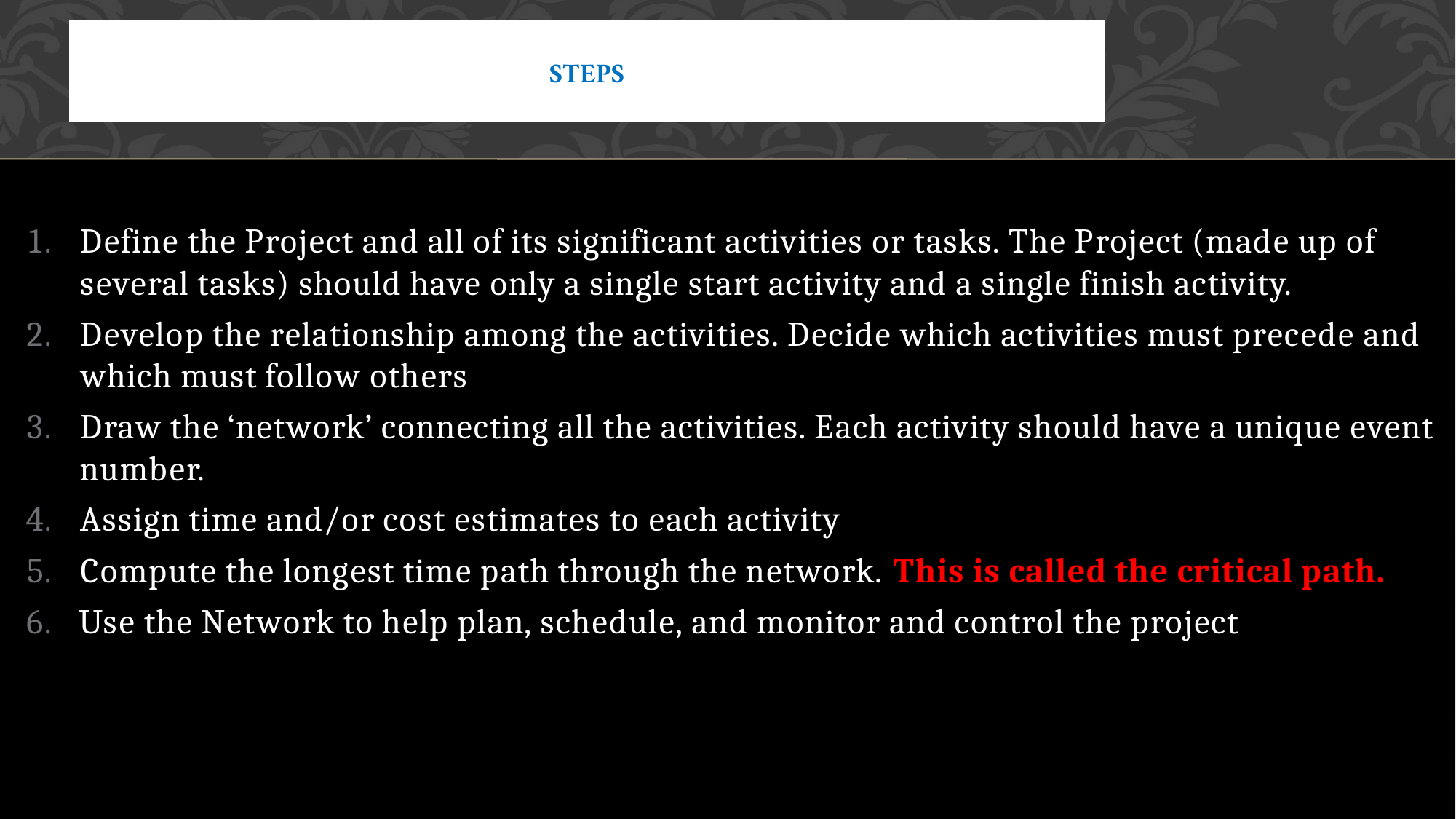

# Steps

Define the Project and all of its significant activities or tasks. The Project (made up of several tasks) should have only a single start activity and a single finish activity.
Develop the relationship among the activities. Decide which activities must precede and which must follow others
Draw the ‘network’ connecting all the activities. Each activity should have a unique event number.
Assign time and/or cost estimates to each activity
Compute the longest time path through the network. This is called the critical path.
Use the Network to help plan, schedule, and monitor and control the project